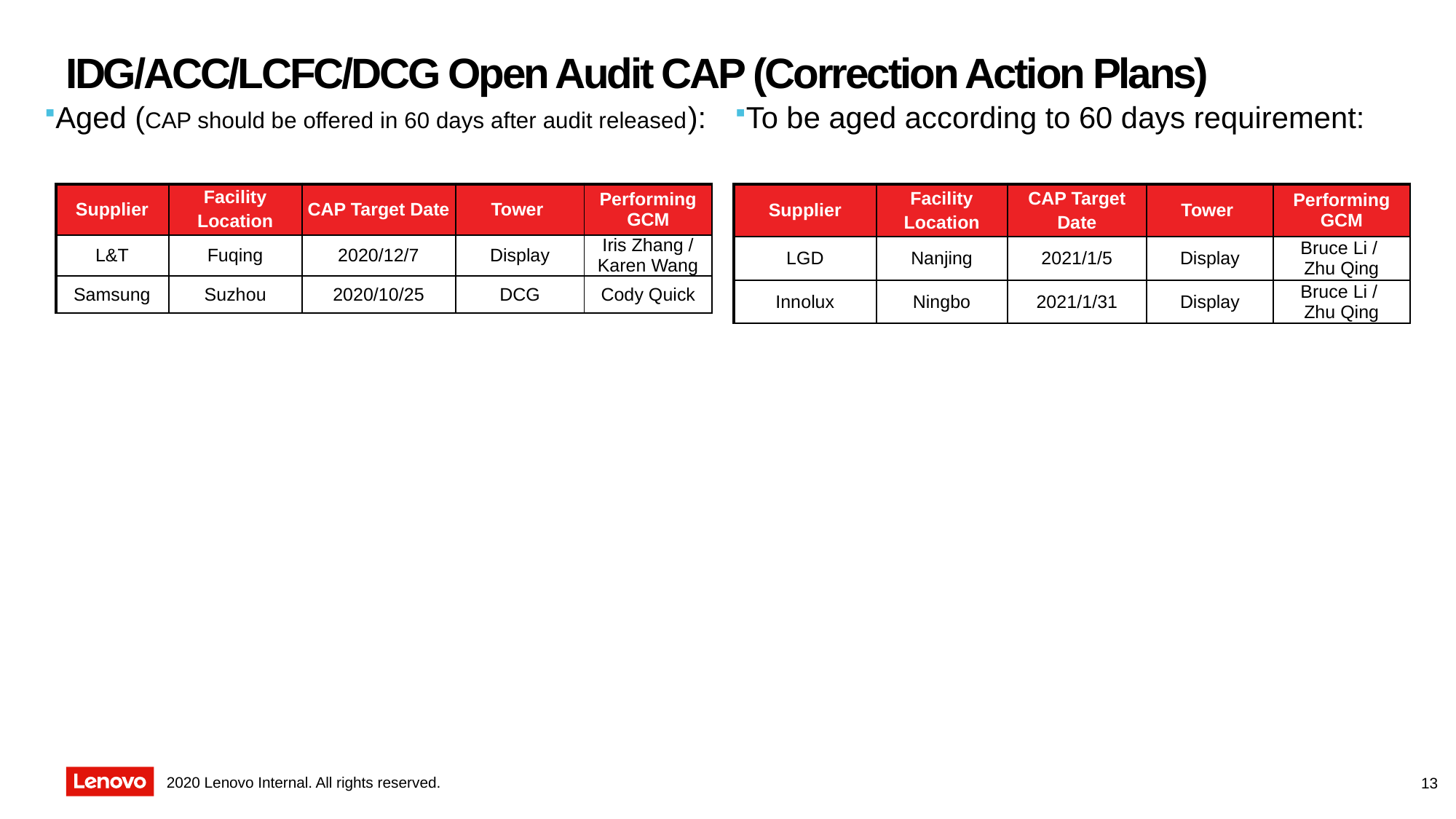

# IDG/ACC/LCFC/DCG Open Audit CAP (Correction Action Plans)
Aged (CAP should be offered in 60 days after audit released):

To be aged according to 60 days requirement:
| Supplier | Facility Location | CAP Target Date | Tower | Performing GCM |
| --- | --- | --- | --- | --- |
| L&T | Fuqing | 2020/12/7 | Display | Iris Zhang / Karen Wang |
| Samsung | Suzhou | 2020/10/25 | DCG | Cody Quick |
| Supplier | Facility Location | CAP Target Date | Tower | Performing GCM |
| --- | --- | --- | --- | --- |
| LGD | Nanjing | 2021/1/5 | Display | Bruce Li / Zhu Qing |
| Innolux | Ningbo | 2021/1/31 | Display | Bruce Li / Zhu Qing |
13